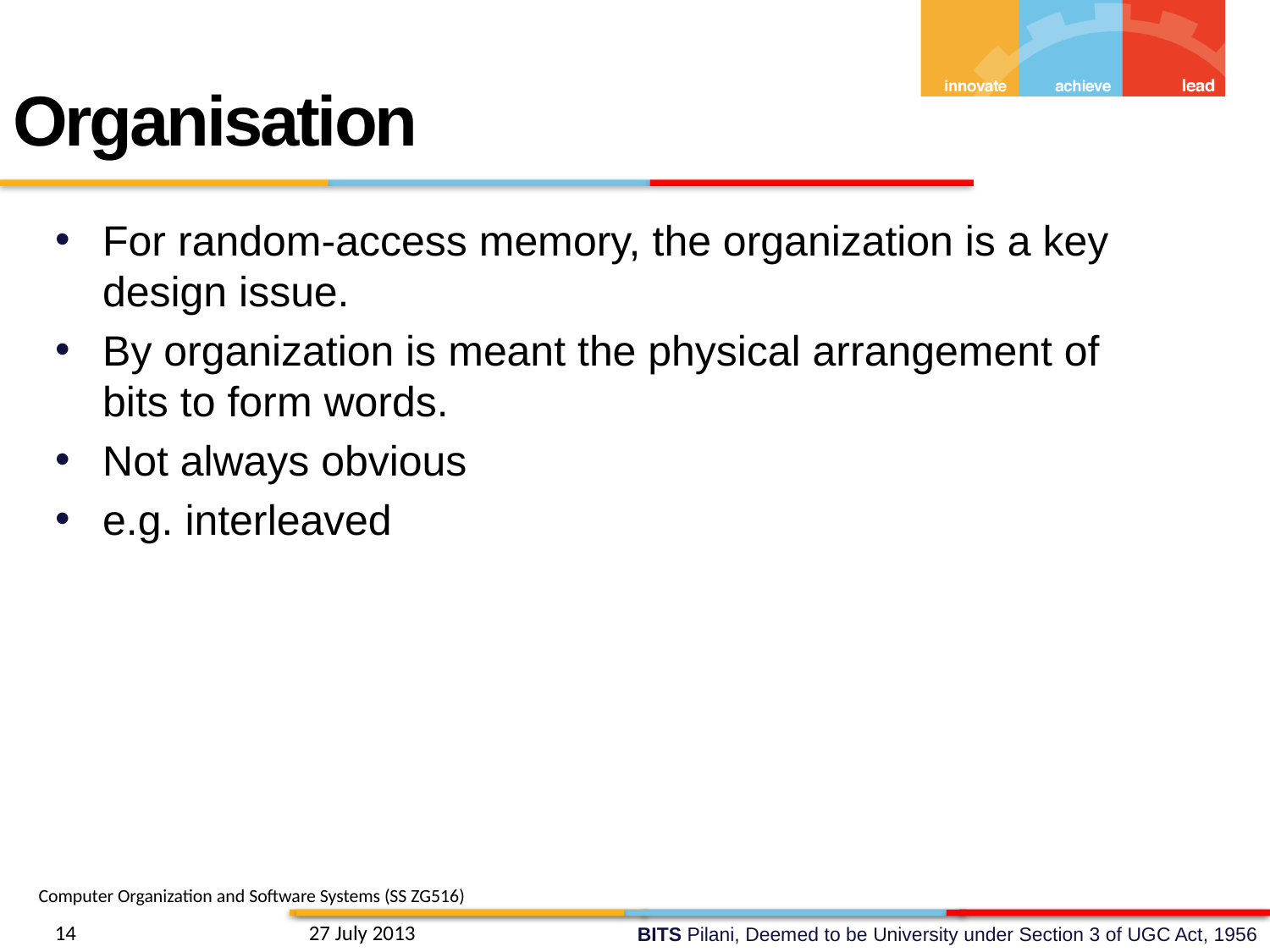

Organisation
For random-access memory, the organization is a key design issue.
By organization is meant the physical arrangement of bits to form words.
Not always obvious
e.g. interleaved